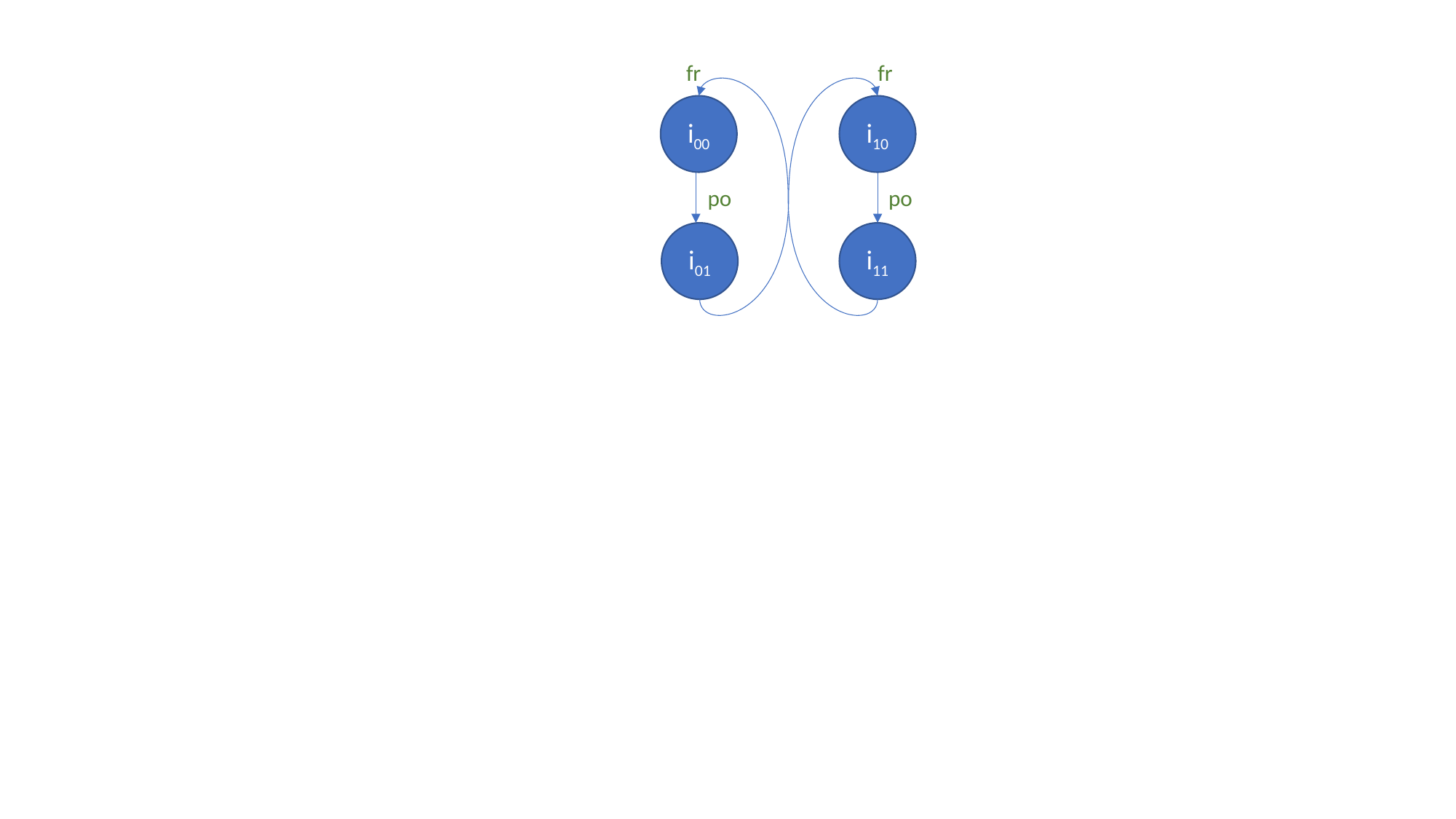

#
fr
fr
i00
i10
po
po

i01
i11